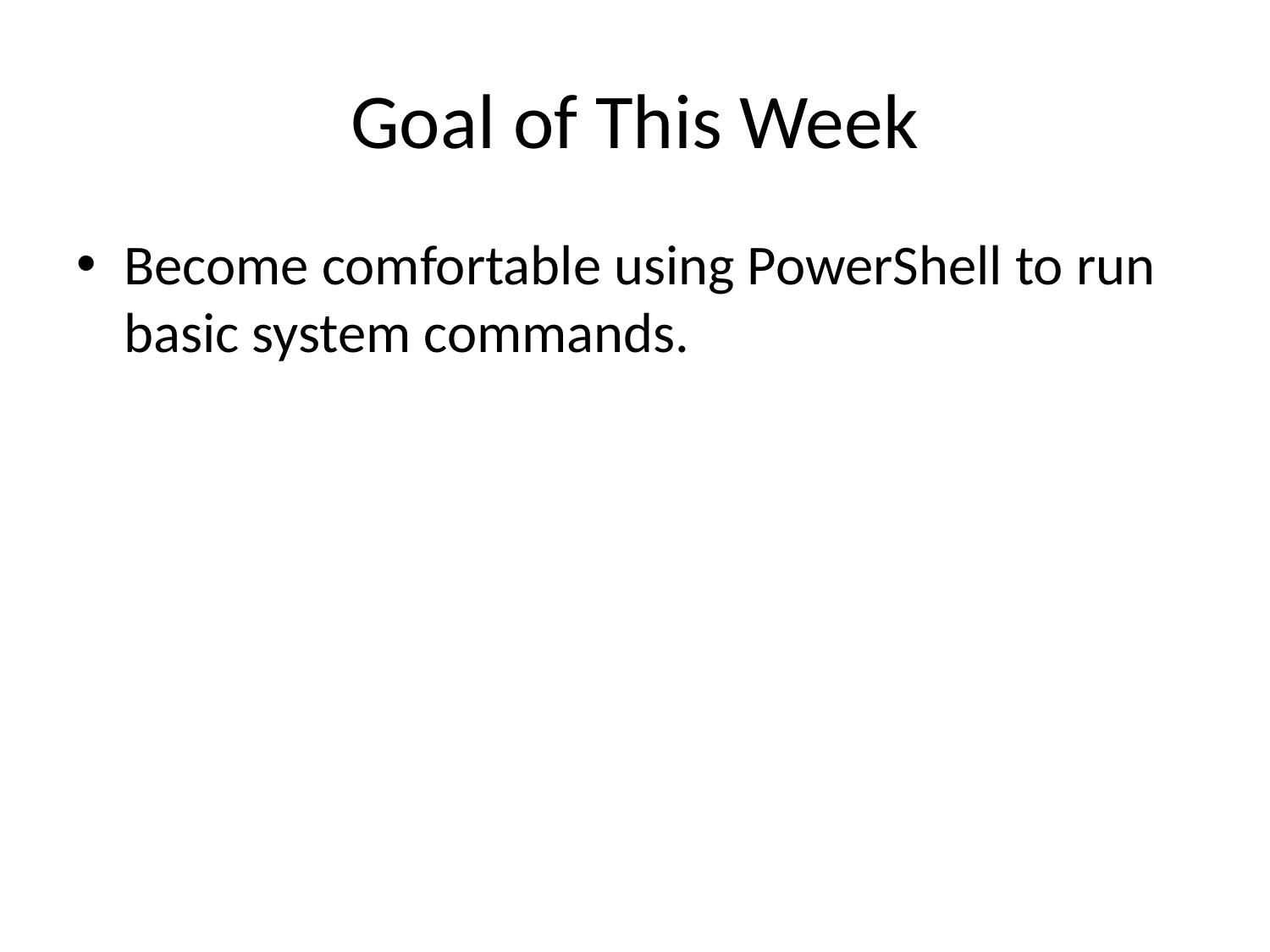

# Goal of This Week
Become comfortable using PowerShell to run basic system commands.